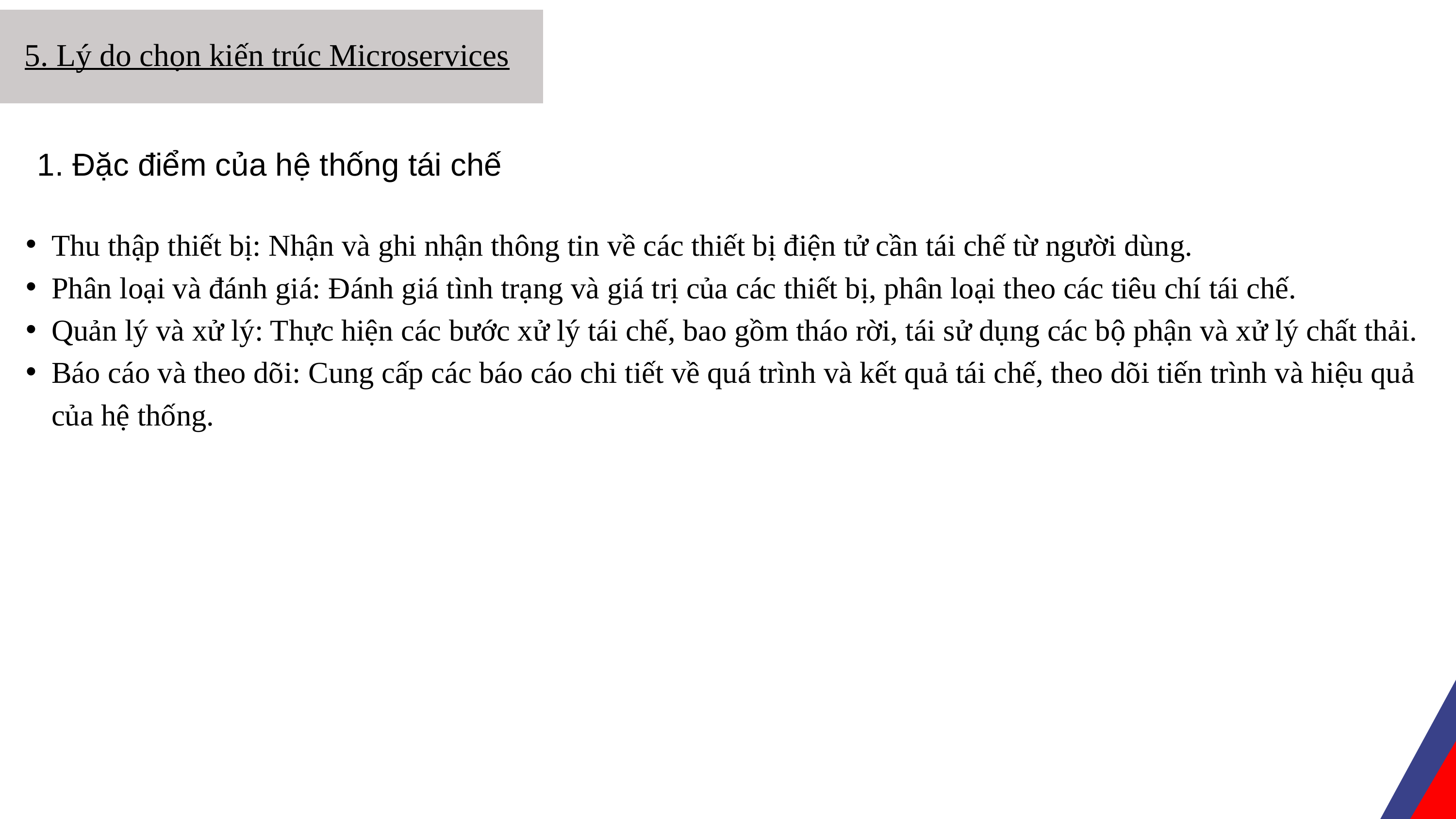

5. Lý do chọn kiến trúc Microservices
1. Đặc điểm của hệ thống tái chế
Thu thập thiết bị: Nhận và ghi nhận thông tin về các thiết bị điện tử cần tái chế từ người dùng.
Phân loại và đánh giá: Đánh giá tình trạng và giá trị của các thiết bị, phân loại theo các tiêu chí tái chế.
Quản lý và xử lý: Thực hiện các bước xử lý tái chế, bao gồm tháo rời, tái sử dụng các bộ phận và xử lý chất thải.
Báo cáo và theo dõi: Cung cấp các báo cáo chi tiết về quá trình và kết quả tái chế, theo dõi tiến trình và hiệu quả của hệ thống.